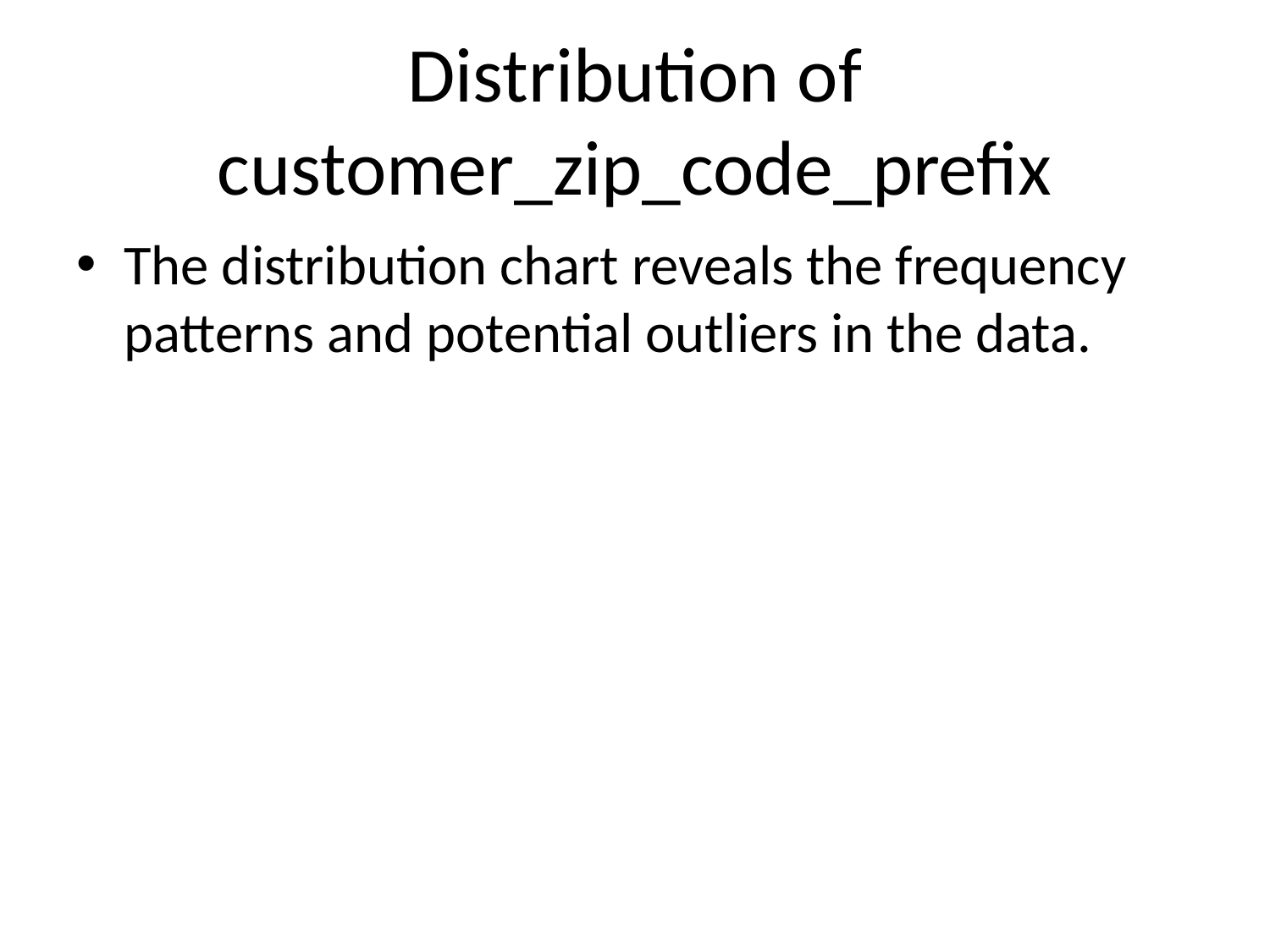

# Distribution of customer_zip_code_prefix
The distribution chart reveals the frequency patterns and potential outliers in the data.